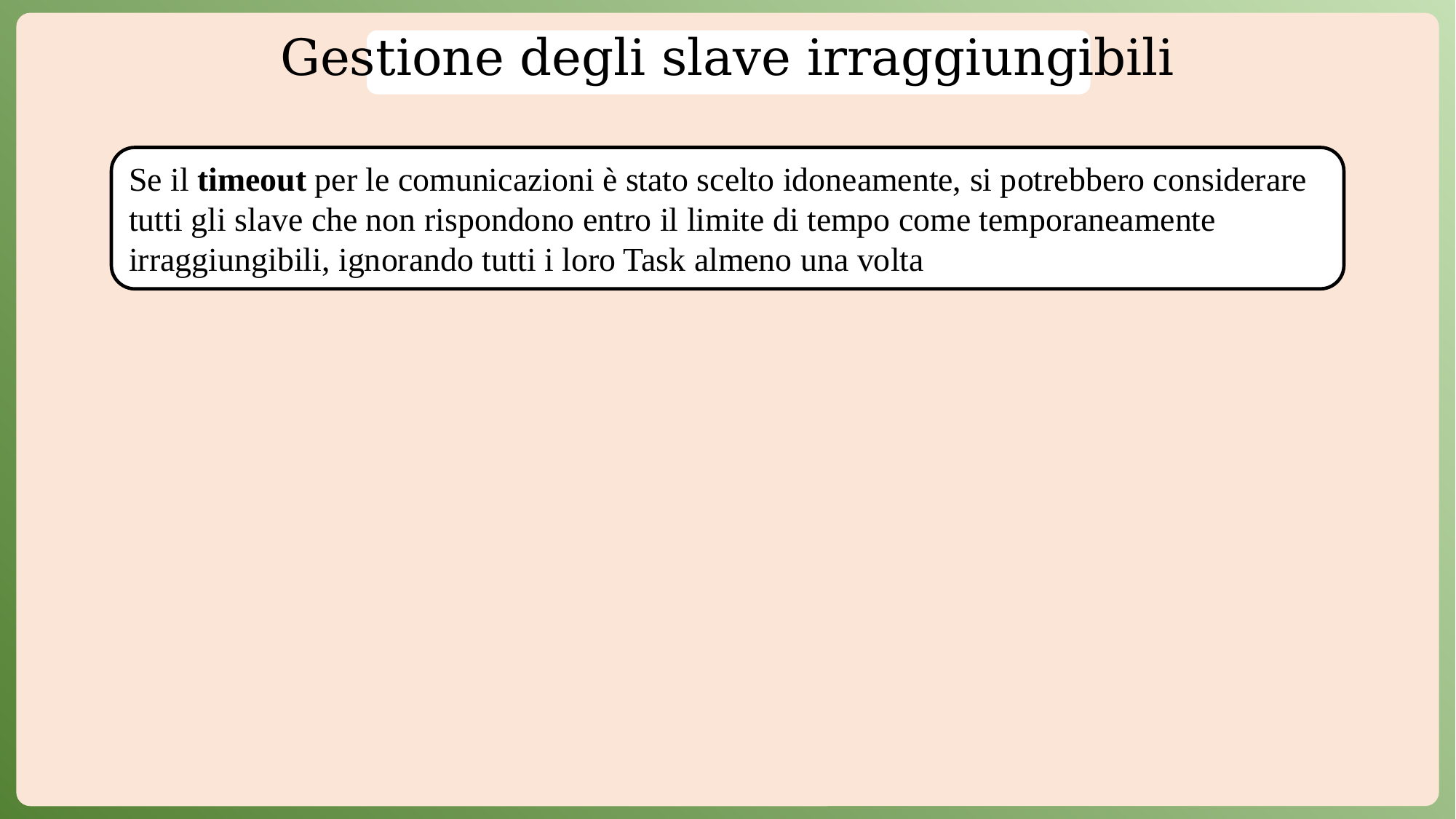

# Gestione degli slave irraggiungibili

Se il timeout per le comunicazioni è stato scelto idoneamente, si potrebbero considerare tutti gli slave che non rispondono entro il limite di tempo come temporaneamente irraggiungibili, ignorando tutti i loro Task almeno una volta